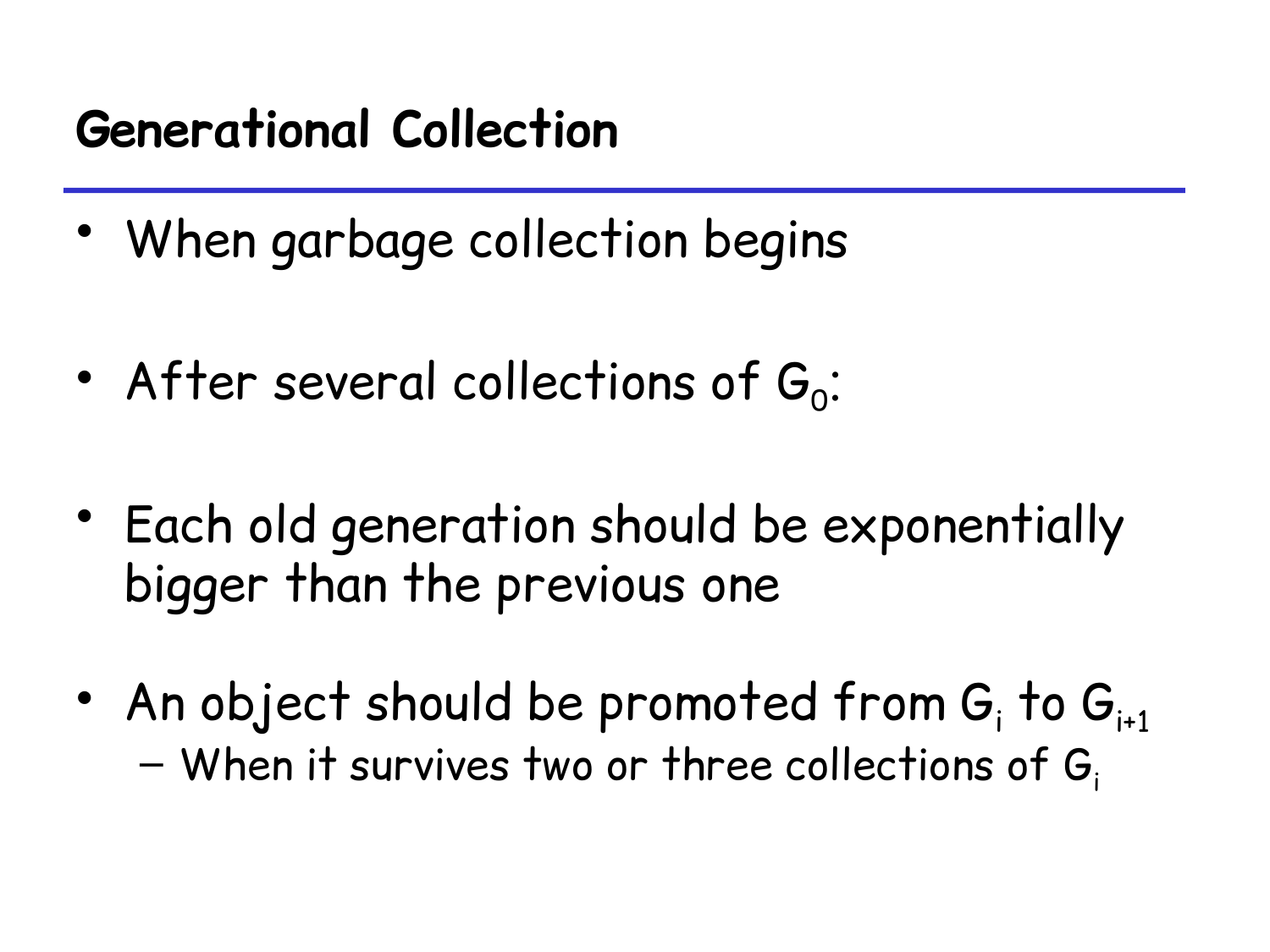

# Generational Collection
When garbage collection begins

After several collections of G0:

Each old generation should be exponentially bigger than the previous one

An object should be promoted from Gi to Gi+1
When it survives two or three collections of Gi

30